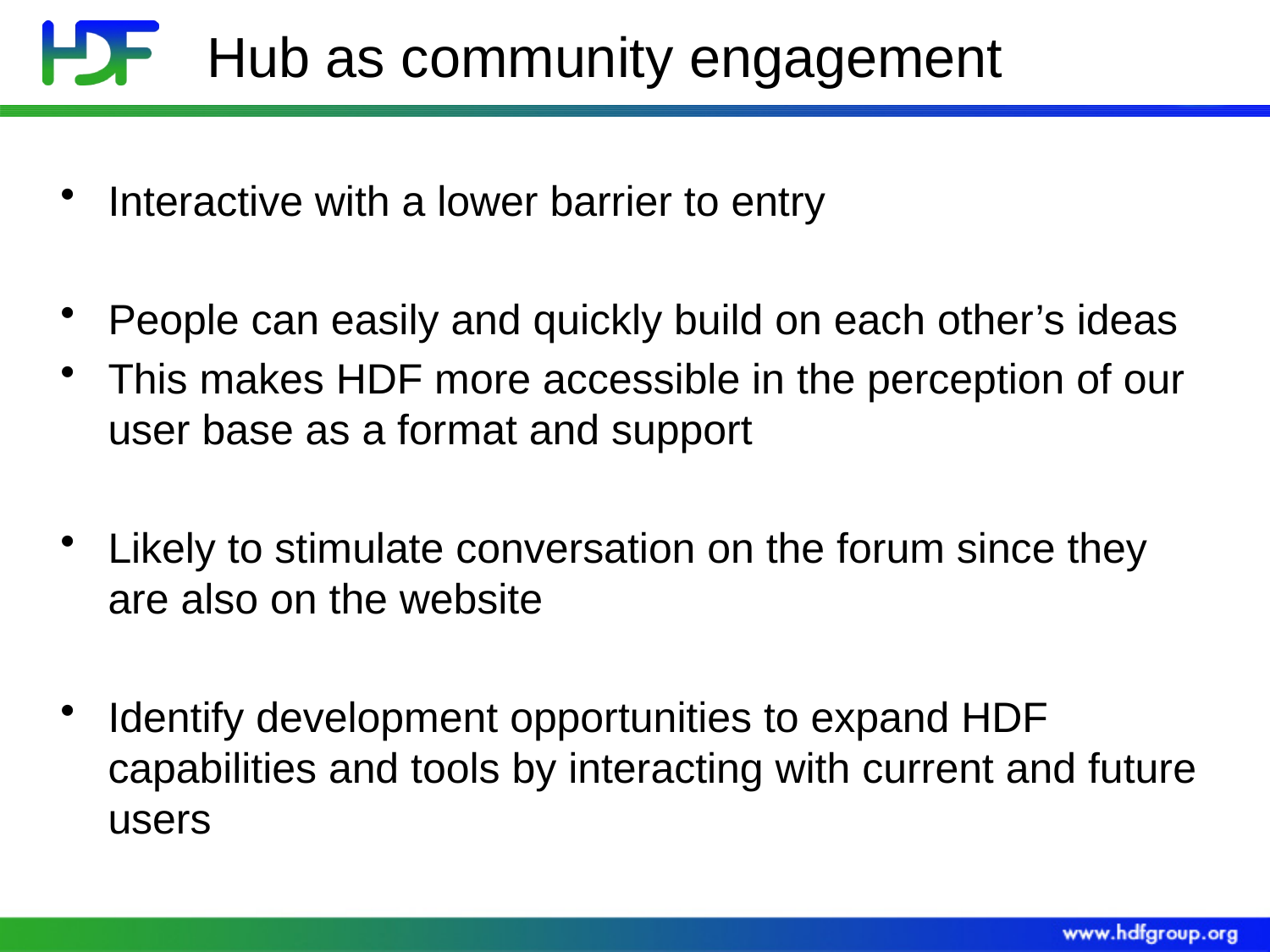

# Hub as community engagement
Interactive with a lower barrier to entry

People can easily and quickly build on each other’s ideas
This makes HDF more accessible in the perception of our user base as a format and support

Likely to stimulate conversation on the forum since they are also on the website

Identify development opportunities to expand HDF capabilities and tools by interacting with current and future users